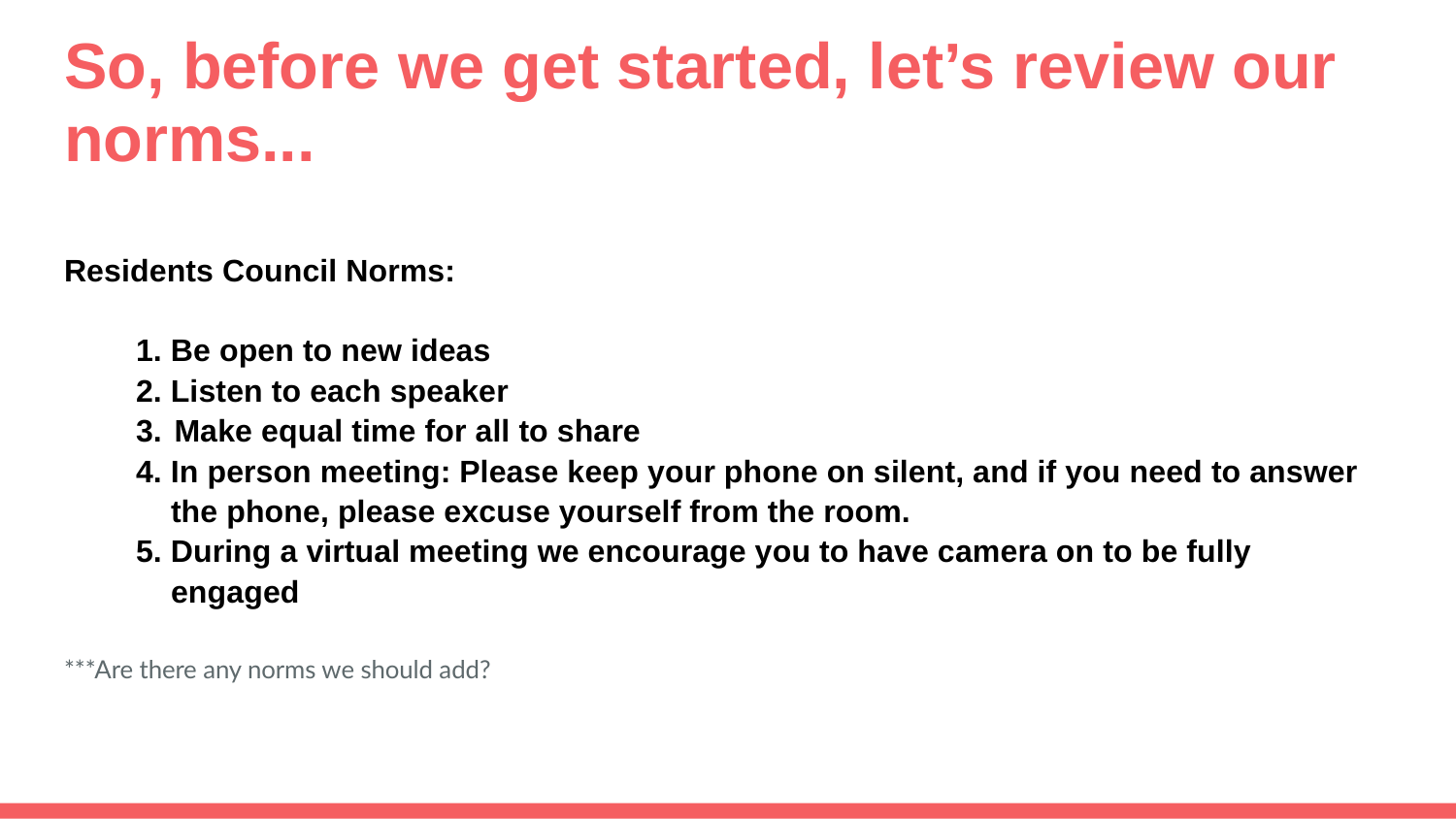

# So, before we get started, let’s review our norms...
Residents Council Norms:

1. Be open to new ideas
2. Listen to each speaker
3.  Make equal time for all to share
4. In person meeting: Please keep your phone on silent, and if you need to answer
    the phone, please excuse yourself from the room.
5. During a virtual meeting we encourage you to have camera on to be fully
    engaged

***Are there any norms we should add?